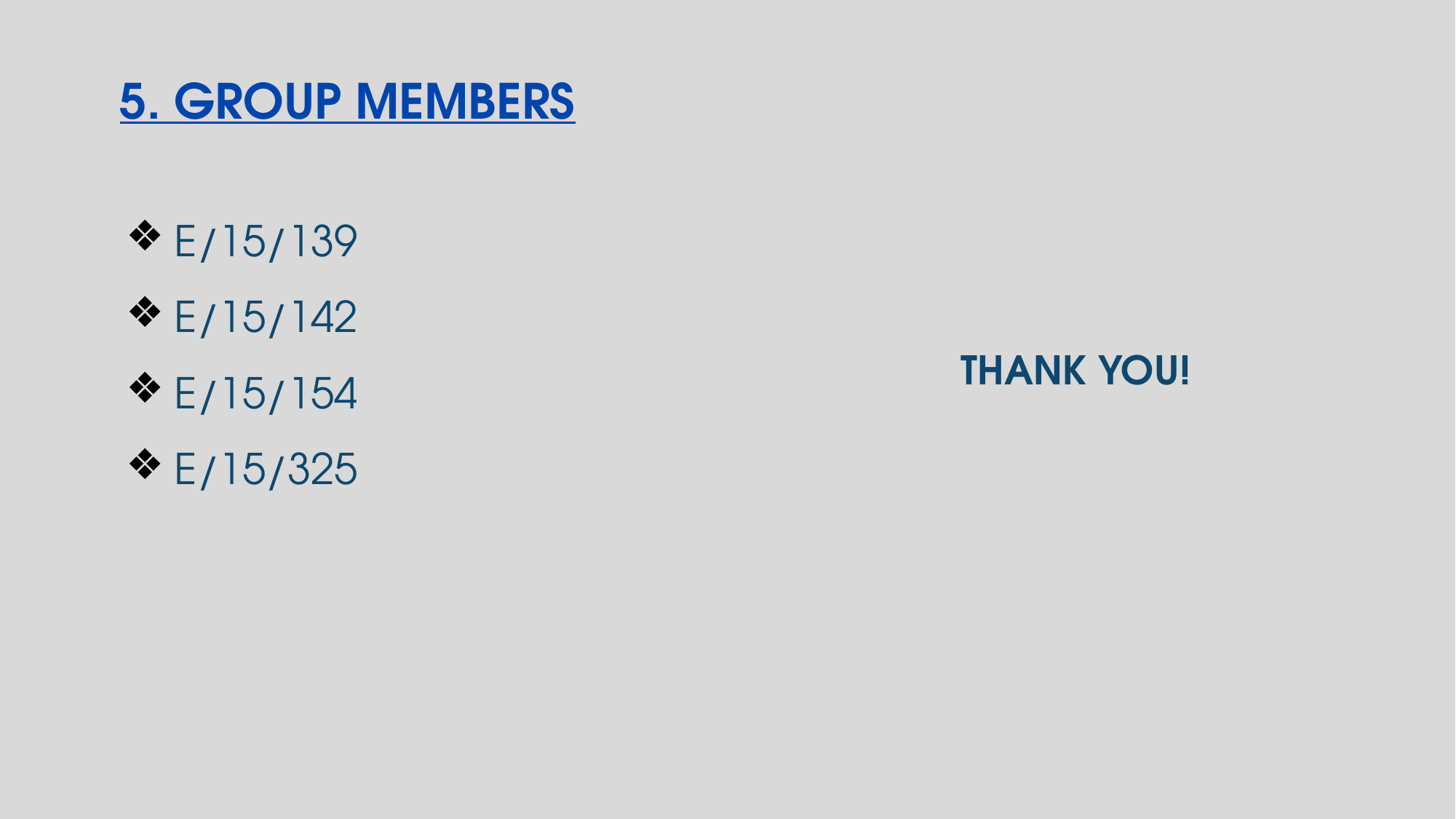

# 5. GROUP MEMBERS
E/15/139
E/15/142
E/15/154
E/15/325
THANK YOU!